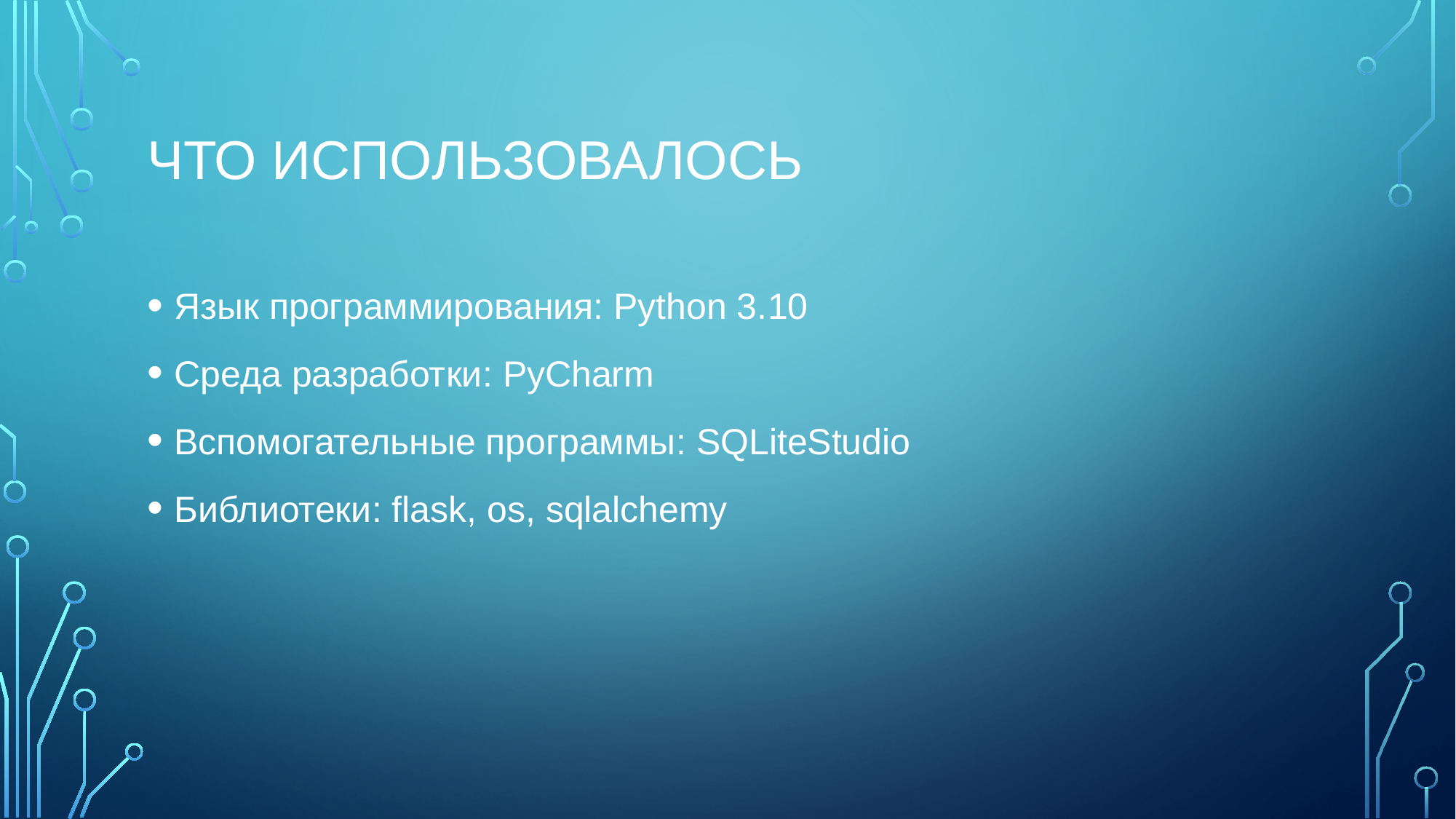

# Что использовалось
Язык программирования: Python 3.10
Среда разработки: PyCharm
Вспомогательные программы: SQLiteStudio
Библиотеки: flask, os, sqlalchemy